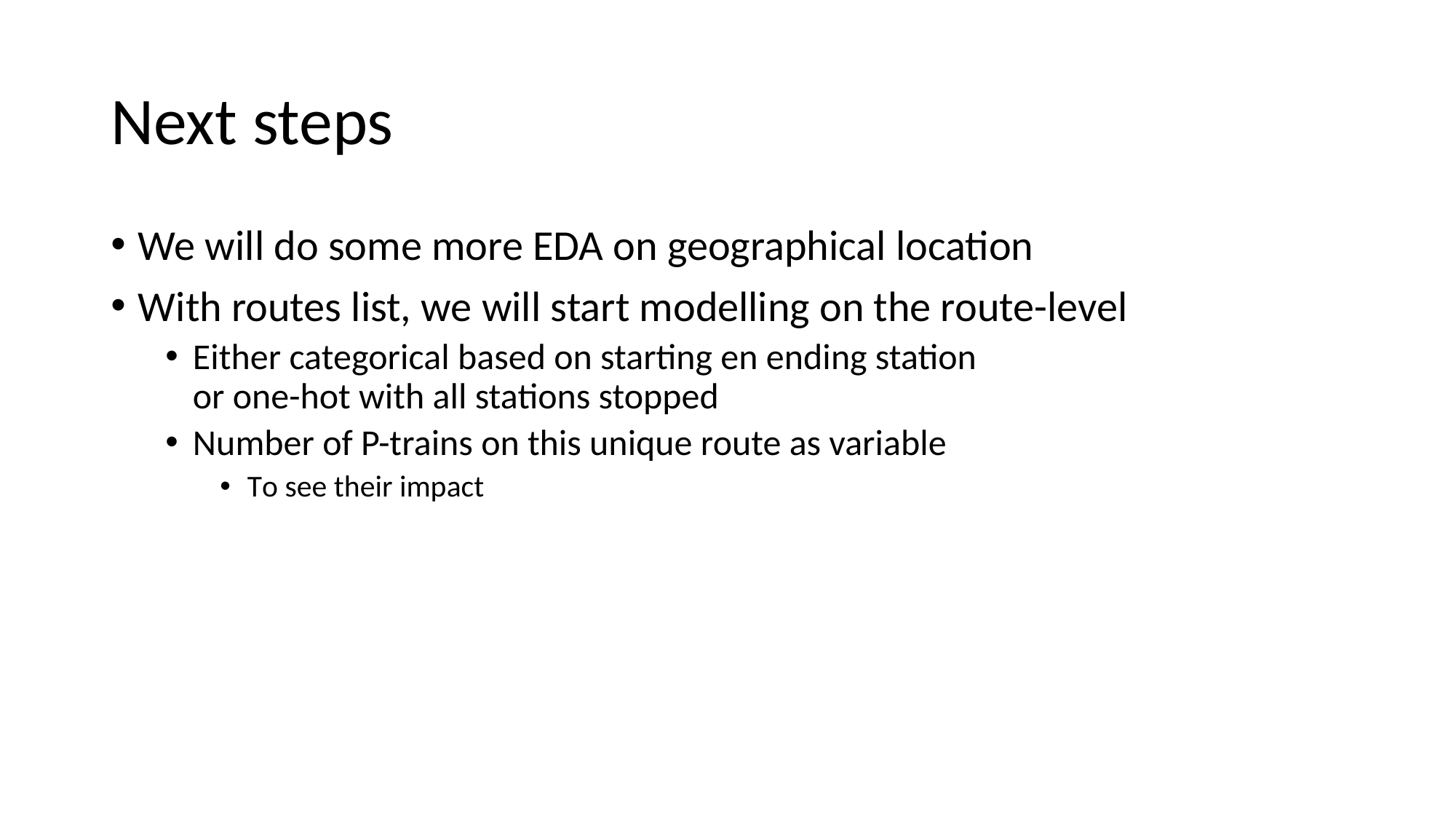

# Next steps
We will do some more EDA on geographical location
With routes list, we will start modelling on the route-level
Either categorical based on starting en ending station
or one-hot with all stations stopped
Number of P-trains on this unique route as variable
To see their impact